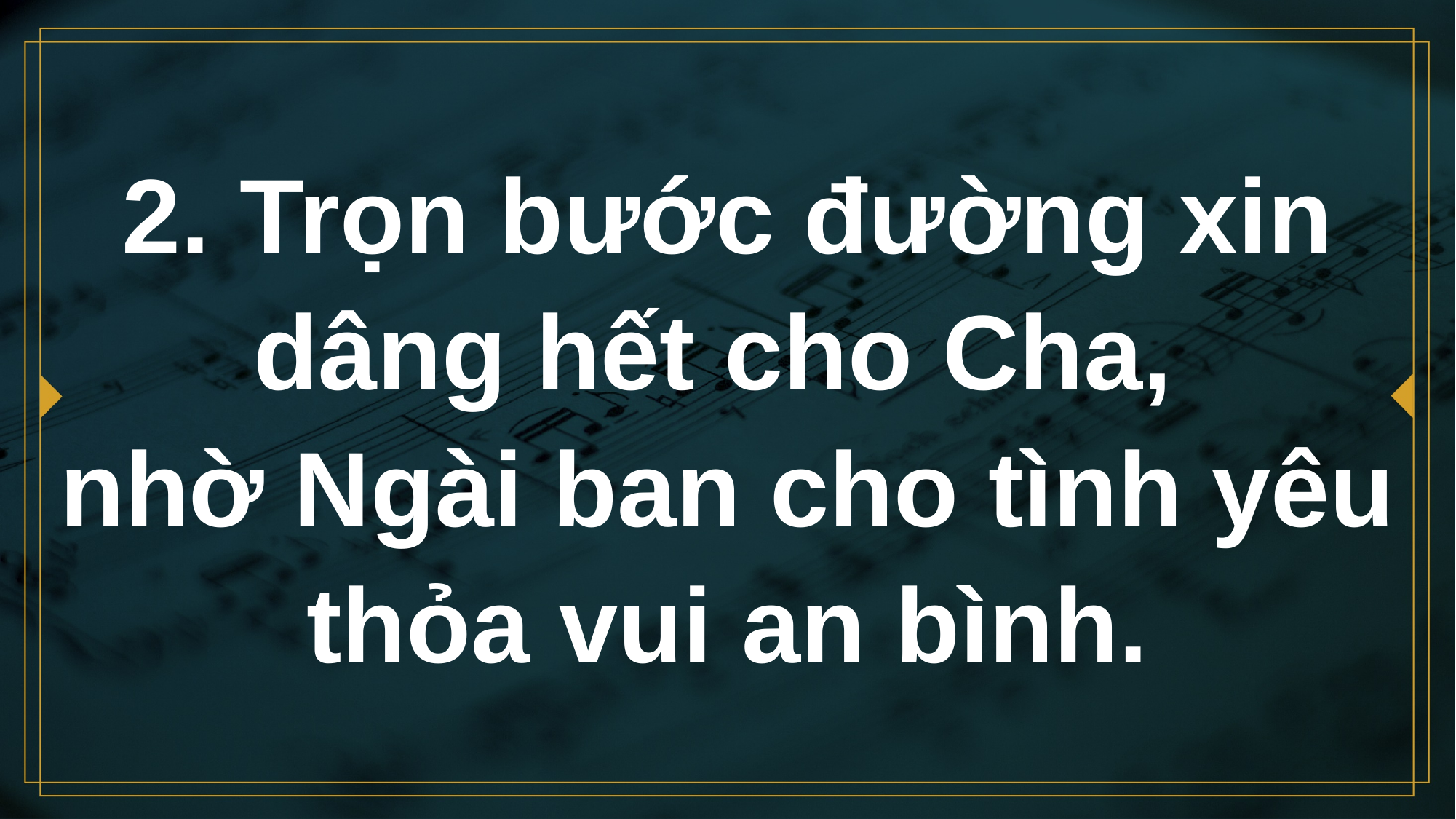

# 2. Trọn bước đường xin dâng hết cho Cha, nhờ Ngài ban cho tình yêu thỏa vui an bình.